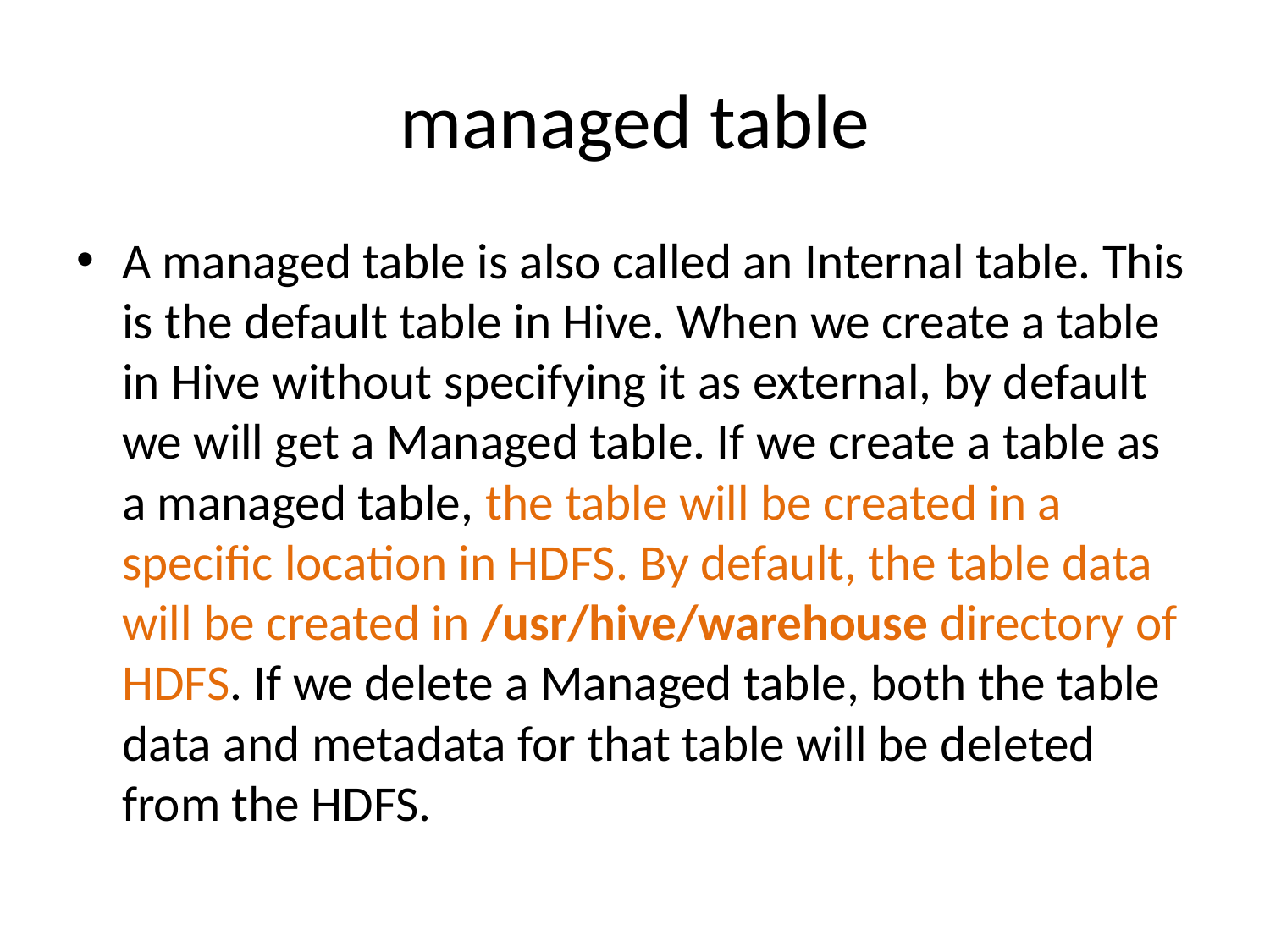

# managed table
A managed table is also called an Internal table. This is the default table in Hive. When we create a table in Hive without specifying it as external, by default we will get a Managed table. If we create a table as a managed table, the table will be created in a specific location in HDFS. By default, the table data will be created in /usr/hive/warehouse directory of HDFS. If we delete a Managed table, both the table data and metadata for that table will be deleted from the HDFS.